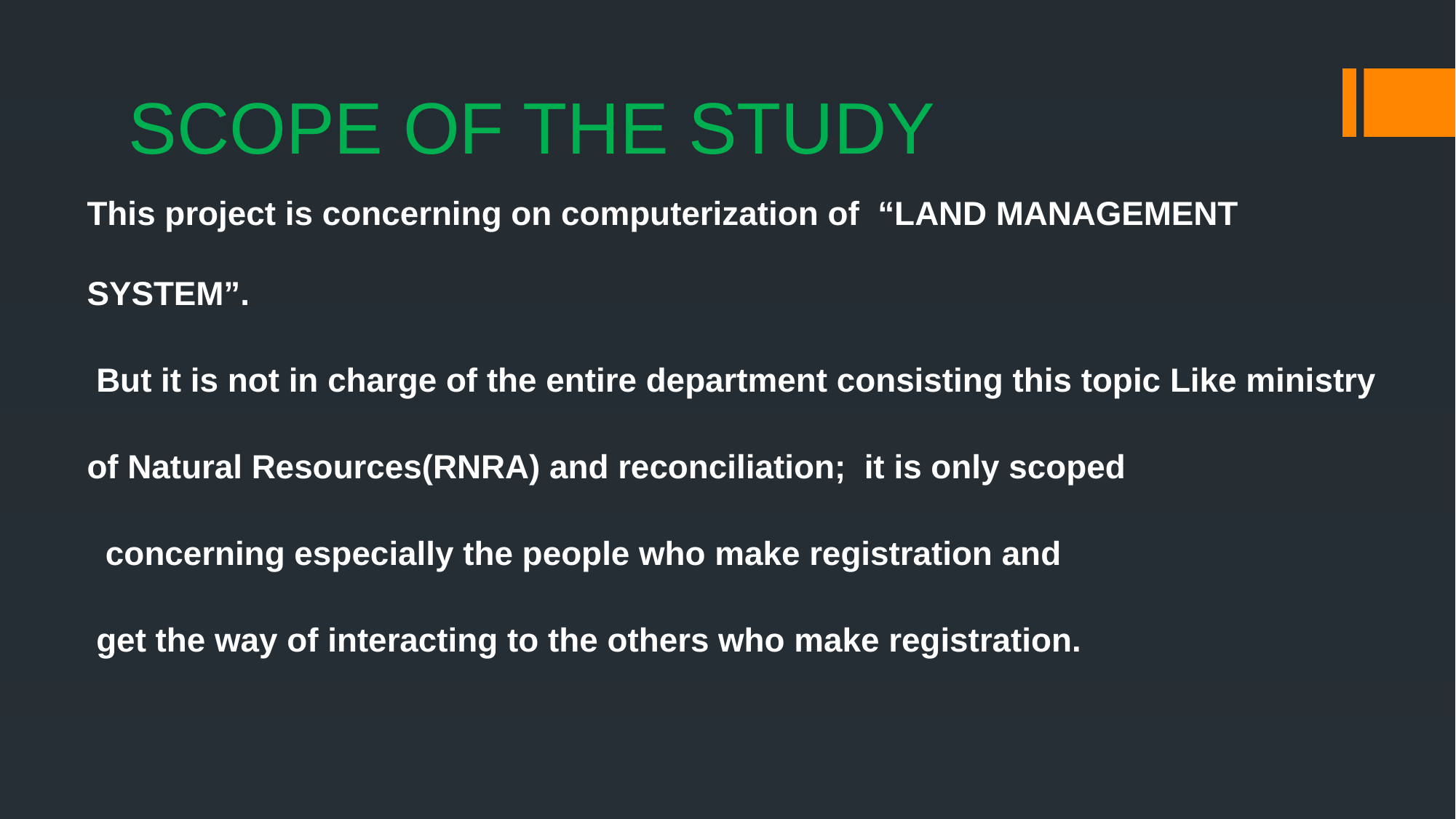

# SCOPE OF THE STUDY
This project is concerning on computerization of  “LAND MANAGEMENT SYSTEM”.
 But it is not in charge of the entire department consisting this topic Like ministry
of Natural Resources(RNRA) and reconciliation;  it is only scoped
  concerning especially the people who make registration and
 get the way of interacting to the others who make registration.